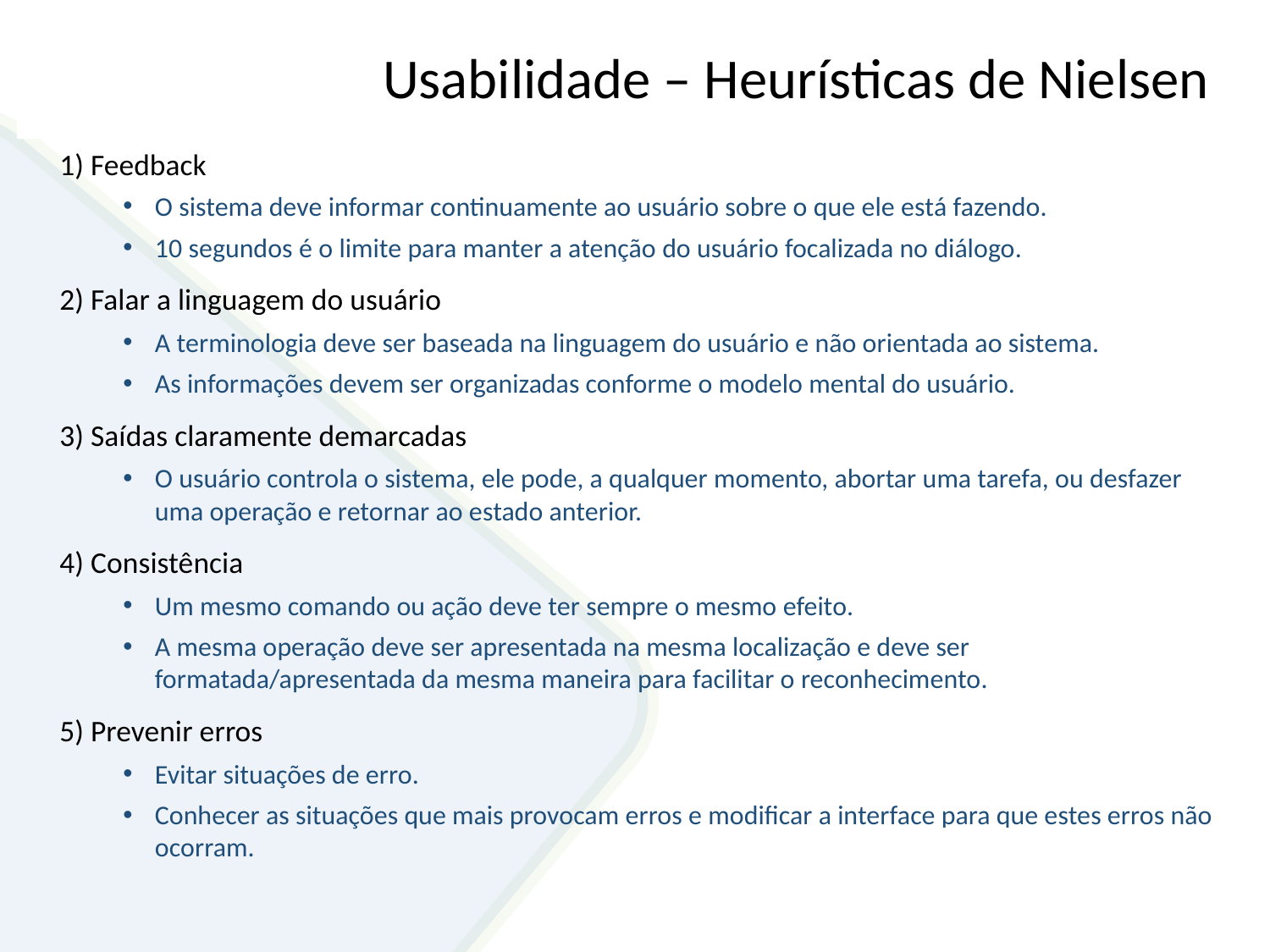

# Usabilidade – Heurísticas de Nielsen
1) Feedback
O sistema deve informar continuamente ao usuário sobre o que ele está fazendo.
10 segundos é o limite para manter a atenção do usuário focalizada no diálogo.
2) Falar a linguagem do usuário
A terminologia deve ser baseada na linguagem do usuário e não orientada ao sistema.
As informações devem ser organizadas conforme o modelo mental do usuário.
3) Saídas claramente demarcadas
O usuário controla o sistema, ele pode, a qualquer momento, abortar uma tarefa, ou desfazer uma operação e retornar ao estado anterior.
4) Consistência
Um mesmo comando ou ação deve ter sempre o mesmo efeito.
A mesma operação deve ser apresentada na mesma localização e deve ser formatada/apresentada da mesma maneira para facilitar o reconhecimento.
5) Prevenir erros
Evitar situações de erro.
Conhecer as situações que mais provocam erros e modificar a interface para que estes erros não ocorram.